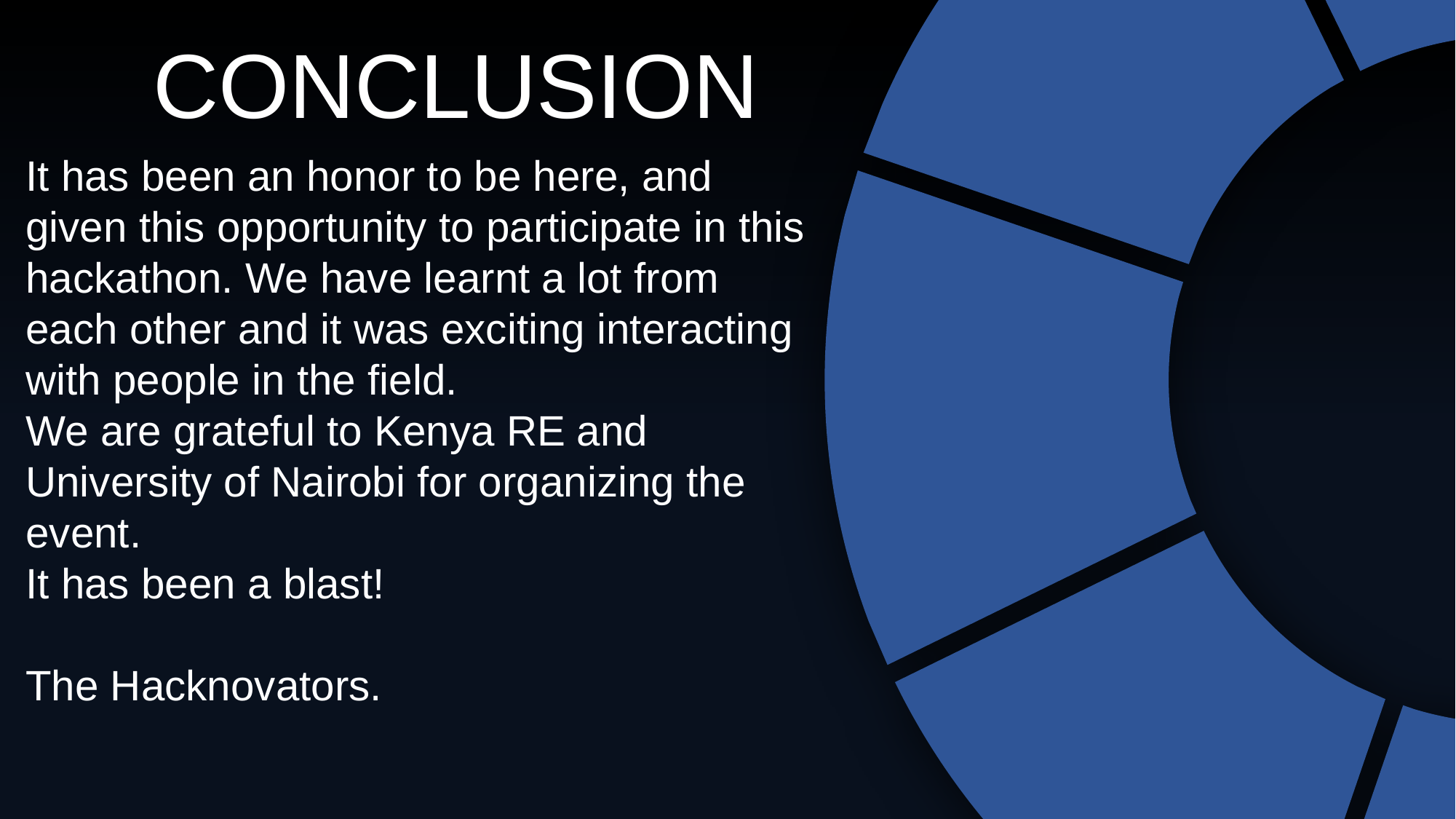

CONCLUSION
It has been an honor to be here, and given this opportunity to participate in this hackathon. We have learnt a lot from each other and it was exciting interacting with people in the field.
We are grateful to Kenya RE and University of Nairobi for organizing the event.
It has been a blast!

The Hacknovators.